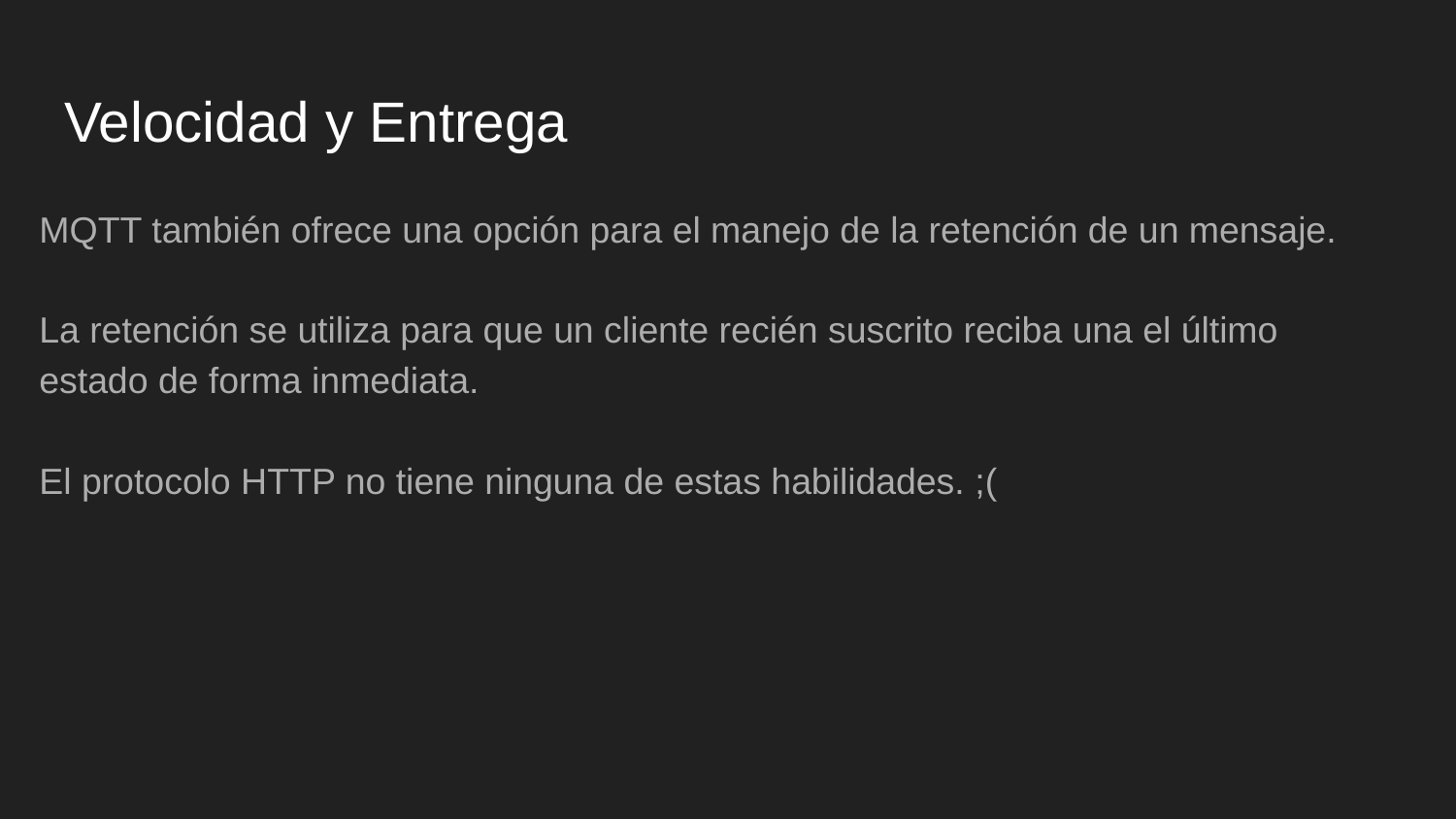

# Velocidad y Entrega
MQTT también ofrece una opción para el manejo de la retención de un mensaje.

La retención se utiliza para que un cliente recién suscrito reciba una el último estado de forma inmediata.

El protocolo HTTP no tiene ninguna de estas habilidades. ;(